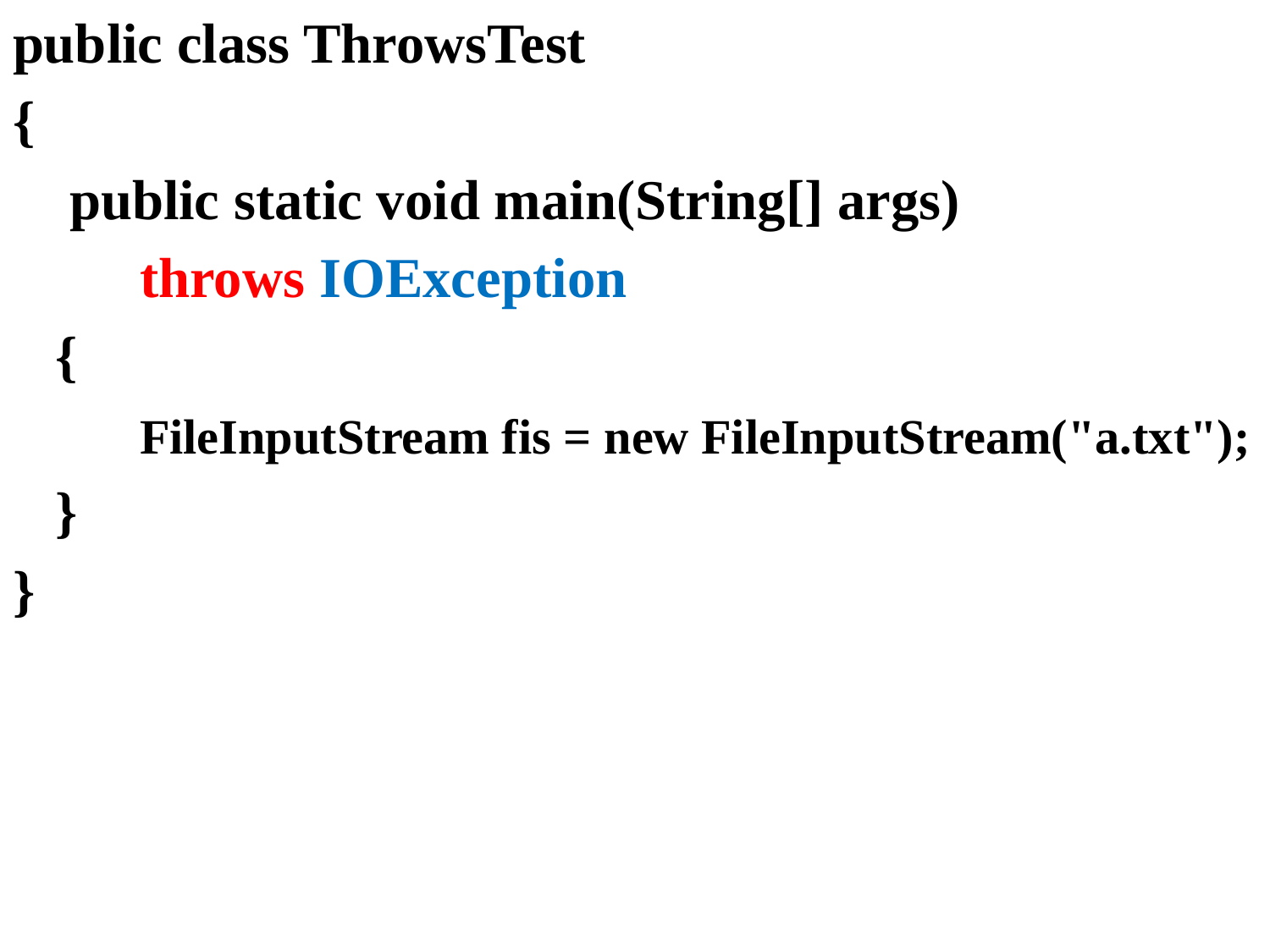

public class ThrowsTest
{
    public static void main(String[] args)
	throws IOException
   {
	FileInputStream fis = new FileInputStream("a.txt");
   }
}